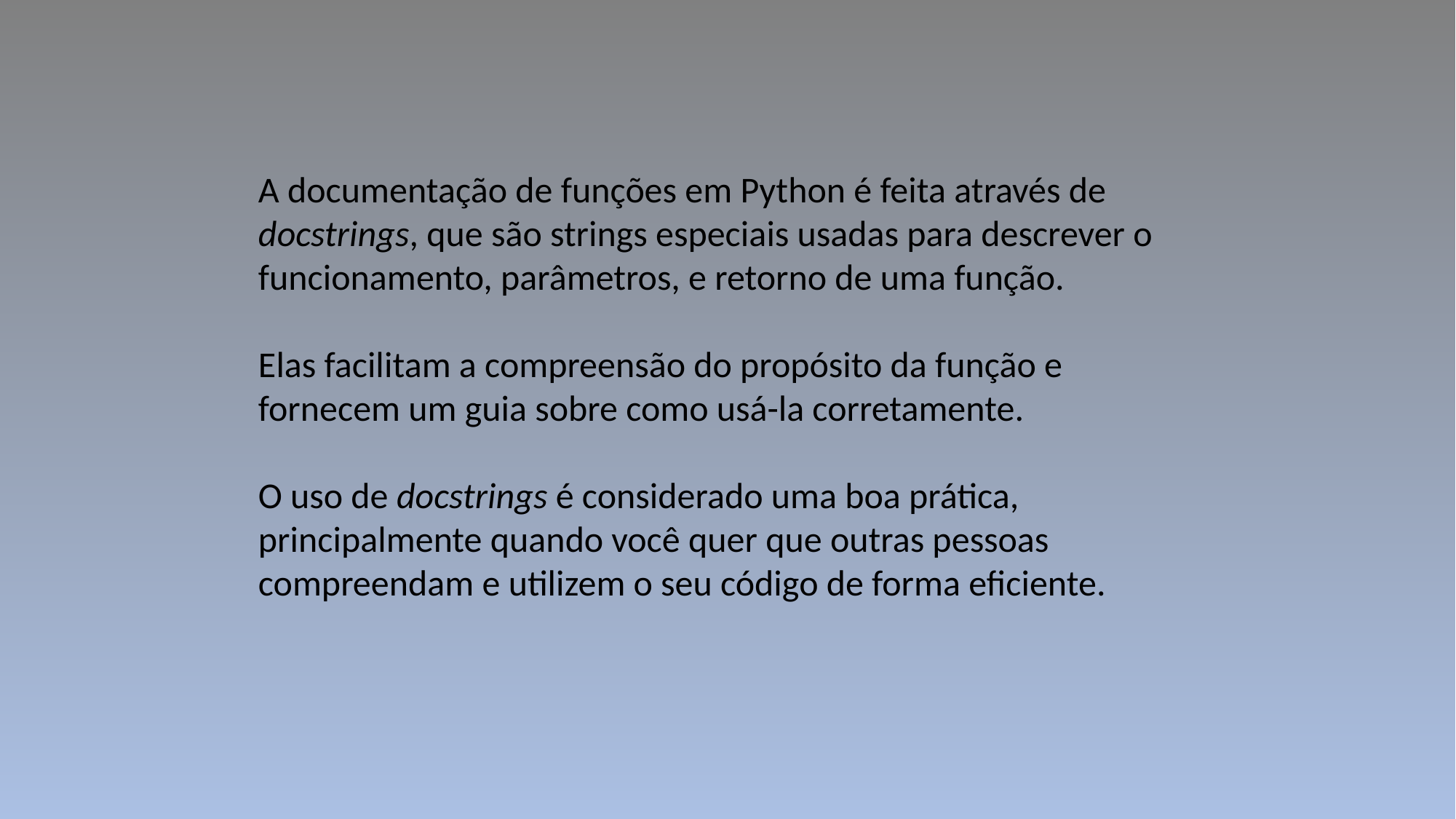

A documentação de funções em Python é feita através de docstrings, que são strings especiais usadas para descrever o funcionamento, parâmetros, e retorno de uma função.

Elas facilitam a compreensão do propósito da função e fornecem um guia sobre como usá-la corretamente.

O uso de docstrings é considerado uma boa prática, principalmente quando você quer que outras pessoas compreendam e utilizem o seu código de forma eficiente.